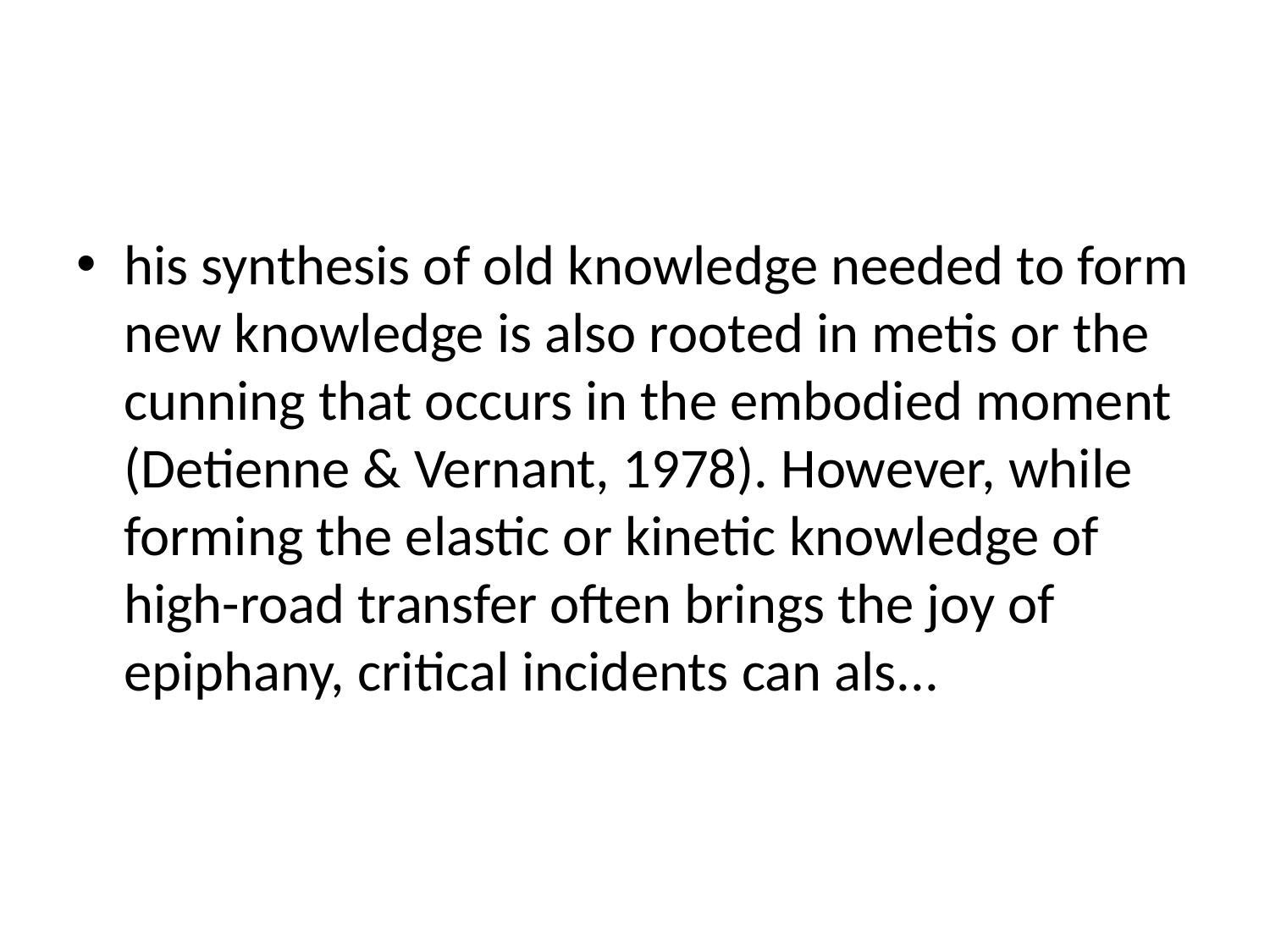

#
his synthesis of old knowledge needed to form new knowledge is also rooted in metis or the cunning that occurs in the embodied moment (Detienne & Vernant, 1978). However, while forming the elastic or kinetic knowledge of high-road transfer often brings the joy of epiphany, critical incidents can als...